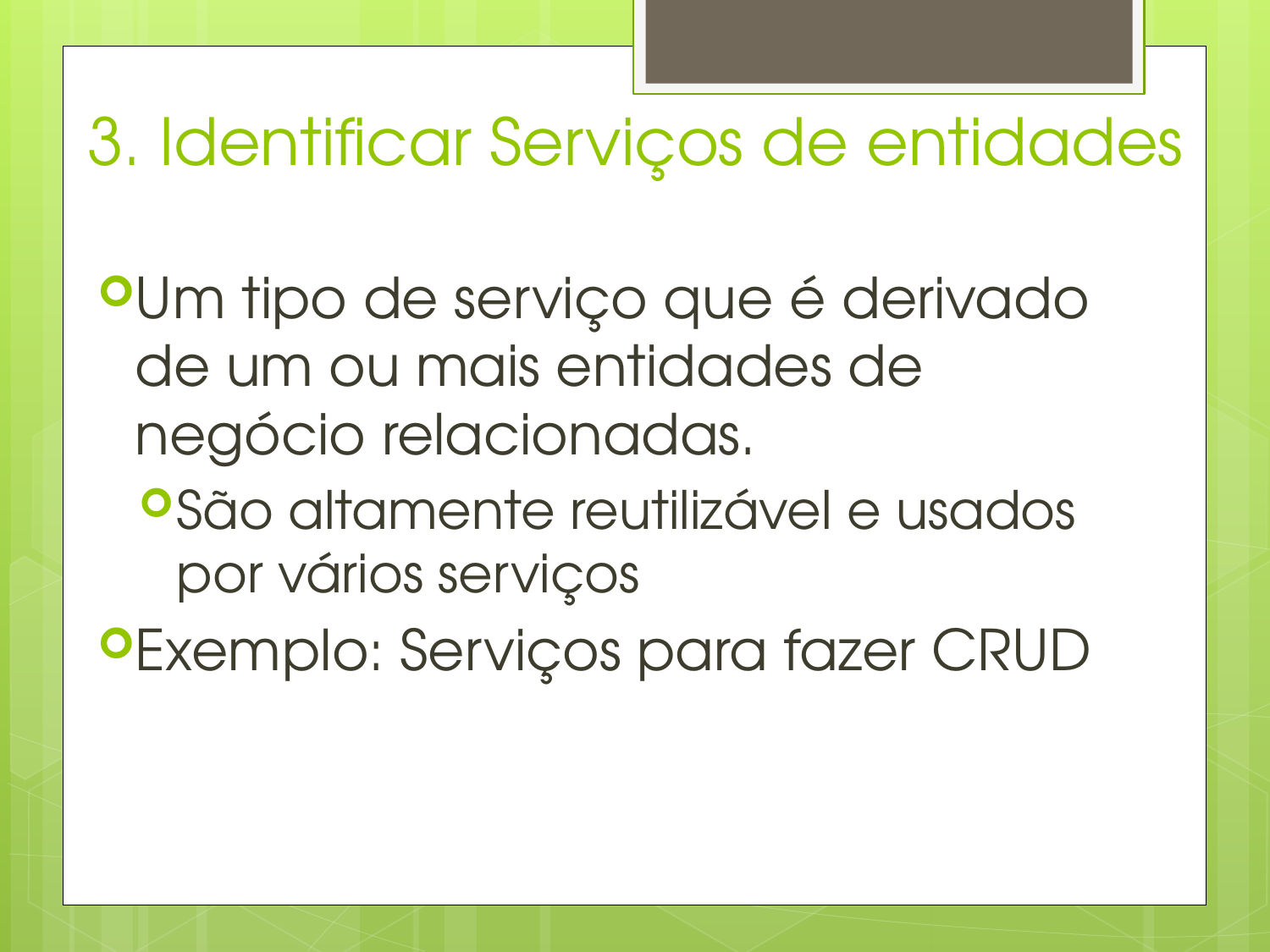

# 3. Identificar Serviços de entidades
Um tipo de serviço que é derivado de um ou mais entidades de negócio relacionadas.
São altamente reutilizável e usados por vários serviços
Exemplo: Serviços para fazer CRUD